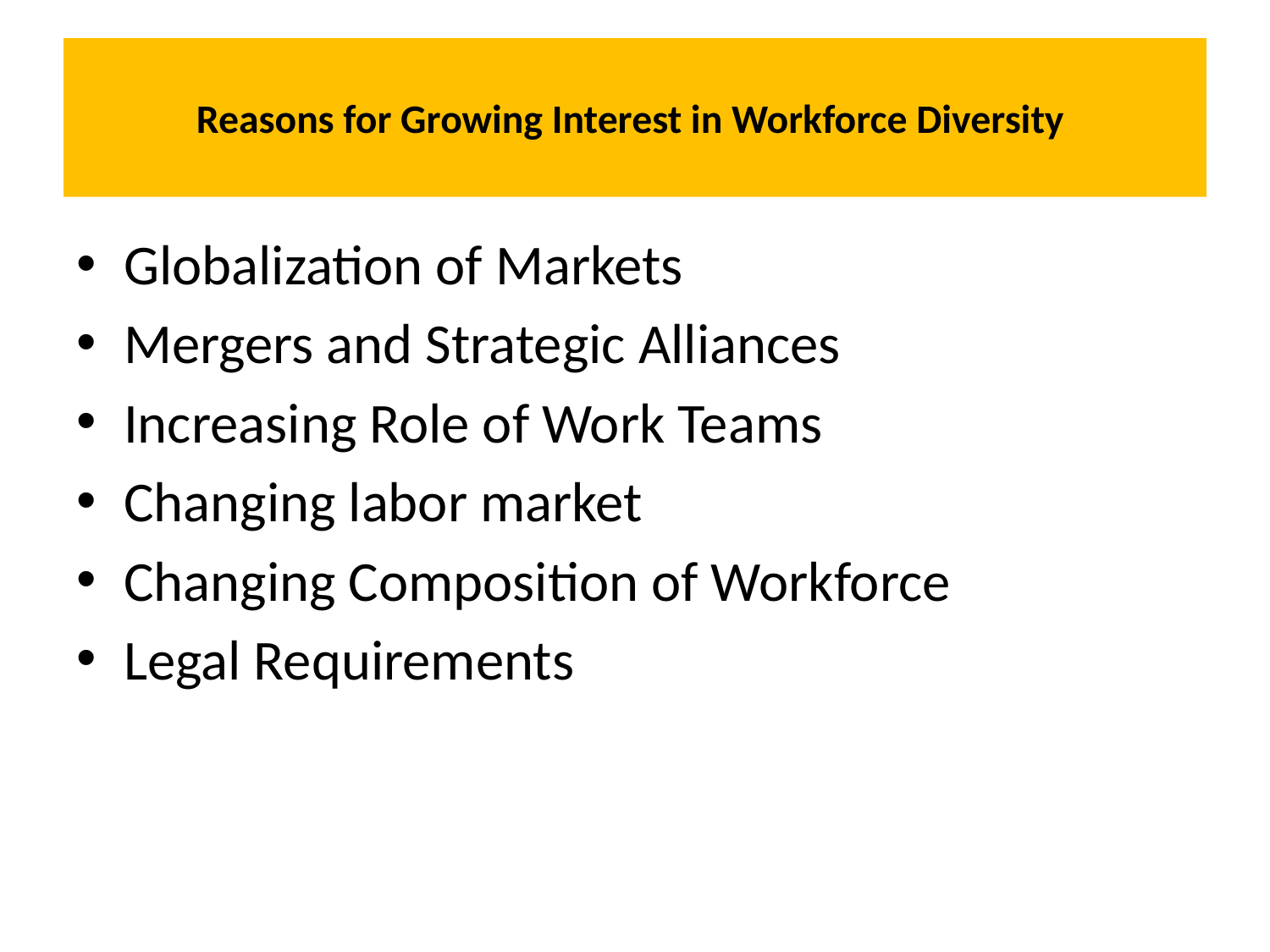

# Reasons for Growing Interest in Workforce Diversity
Globalization of Markets
Mergers and Strategic Alliances
Increasing Role of Work Teams
Changing labor market
Changing Composition of Workforce
Legal Requirements